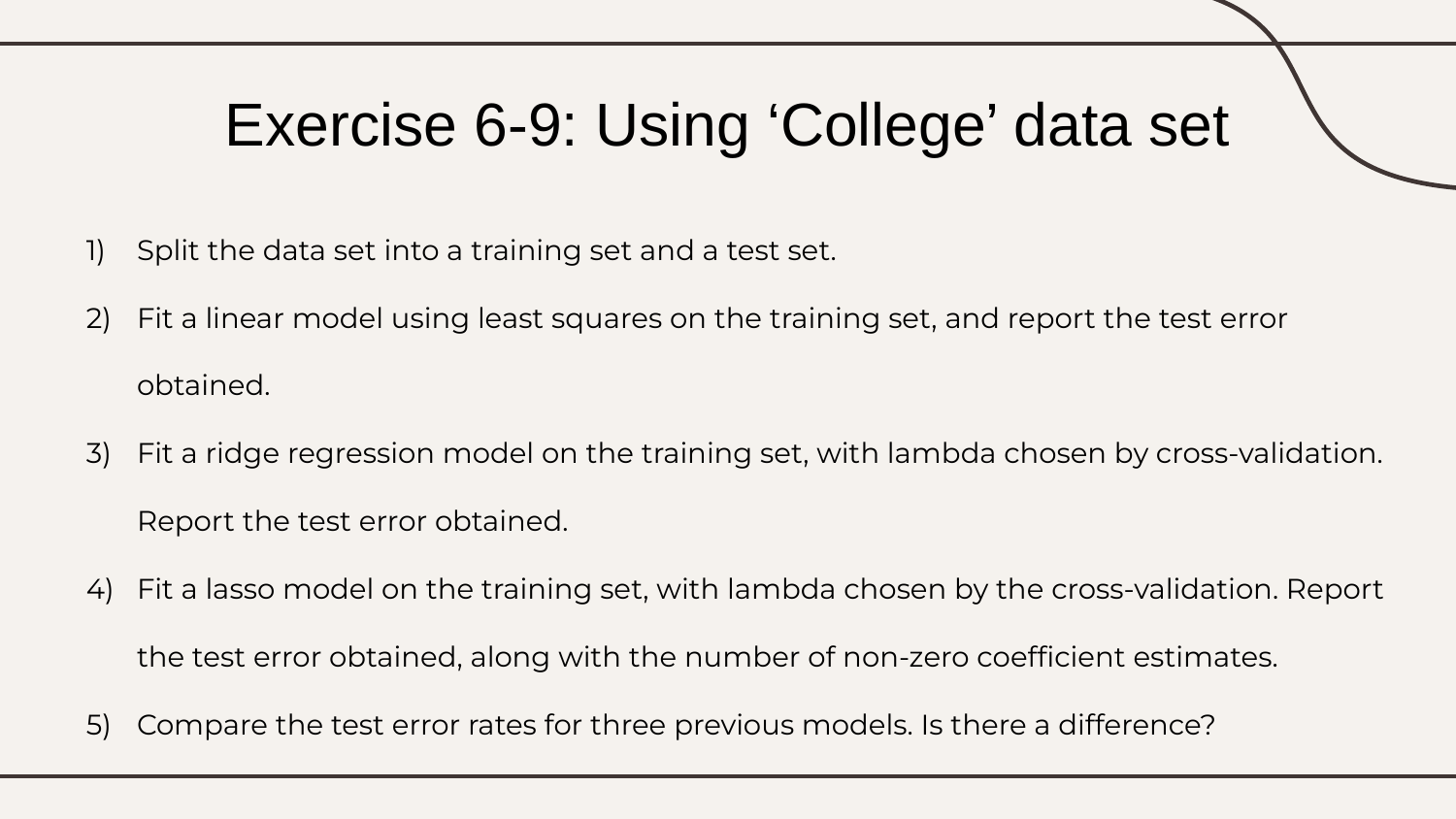

# Exercise 6-9: Using ‘College’ data set
Split the data set into a training set and a test set.
Fit a linear model using least squares on the training set, and report the test error obtained.
Fit a ridge regression model on the training set, with lambda chosen by cross-validation. Report the test error obtained.
Fit a lasso model on the training set, with lambda chosen by the cross-validation. Report the test error obtained, along with the number of non-zero coefficient estimates.
Compare the test error rates for three previous models. Is there a difference?